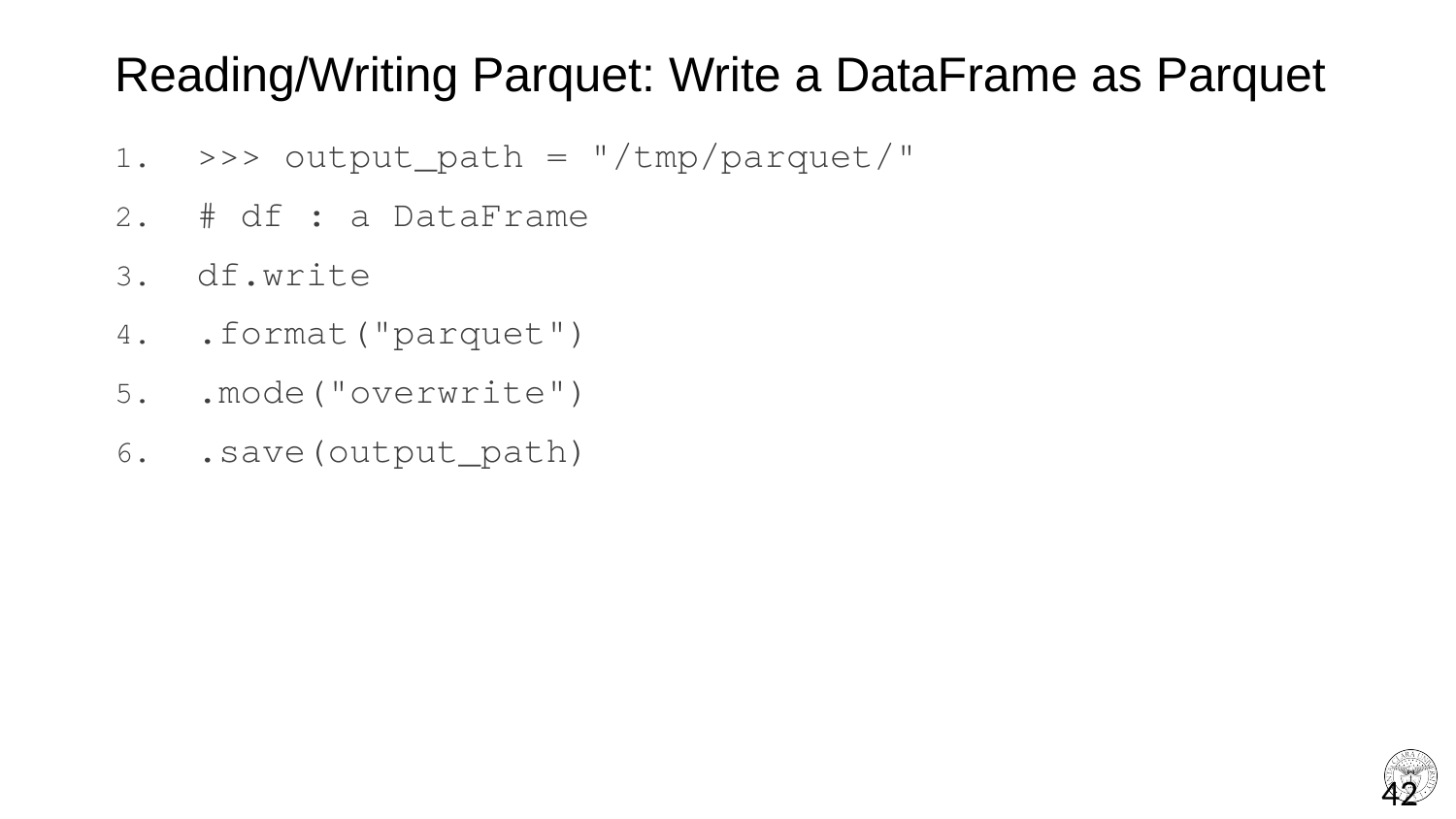

# Reading/Writing Parquet: Write a DataFrame as Parquet
>>> output_path = "/tmp/parquet/"
# df : a DataFrame
df.write
.format("parquet")
.mode("overwrite")
.save(output_path)
42